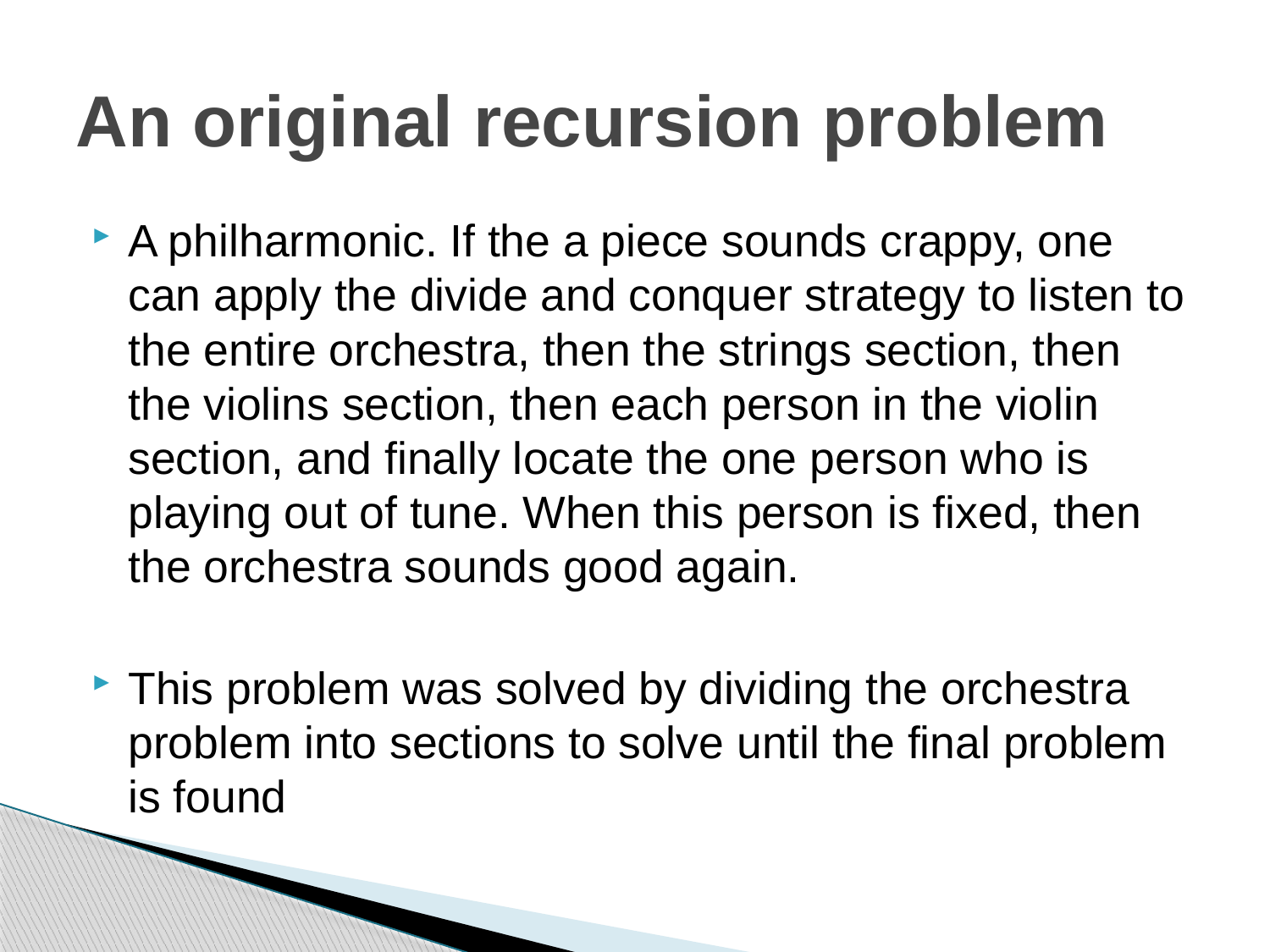

# An original recursion problem
A philharmonic. If the a piece sounds crappy, one can apply the divide and conquer strategy to listen to the entire orchestra, then the strings section, then the violins section, then each person in the violin section, and finally locate the one person who is playing out of tune. When this person is fixed, then the orchestra sounds good again.

This problem was solved by dividing the orchestra problem into sections to solve until the final problem is found